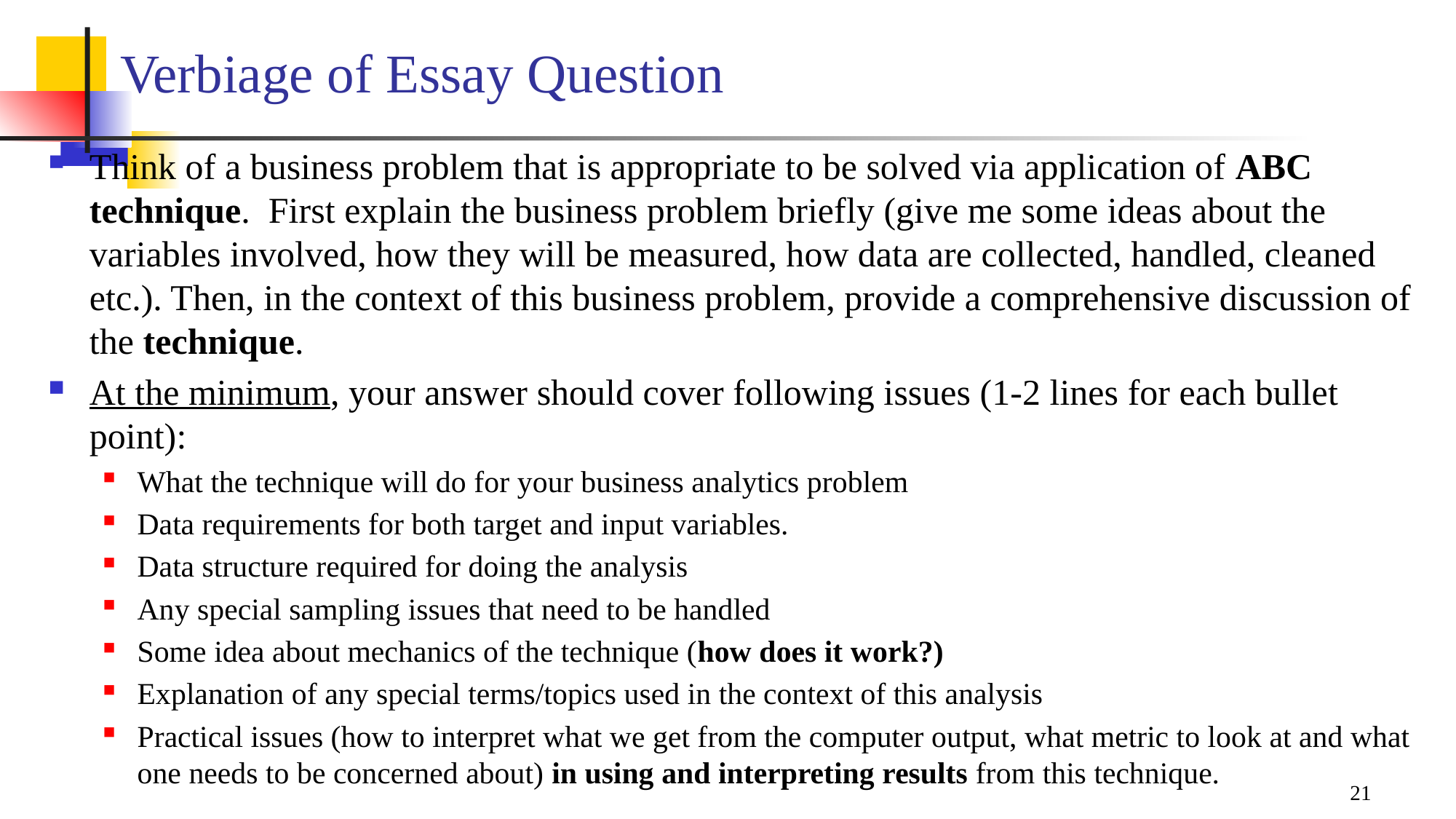

# Verbiage of Essay Question
Think of a business problem that is appropriate to be solved via application of ABC technique.  First explain the business problem briefly (give me some ideas about the variables involved, how they will be measured, how data are collected, handled, cleaned etc.). Then, in the context of this business problem, provide a comprehensive discussion of the technique.
At the minimum, your answer should cover following issues (1-2 lines for each bullet point):
What the technique will do for your business analytics problem
Data requirements for both target and input variables.
Data structure required for doing the analysis
Any special sampling issues that need to be handled
Some idea about mechanics of the technique (how does it work?)
Explanation of any special terms/topics used in the context of this analysis
Practical issues (how to interpret what we get from the computer output, what metric to look at and what one needs to be concerned about) in using and interpreting results from this technique.

21